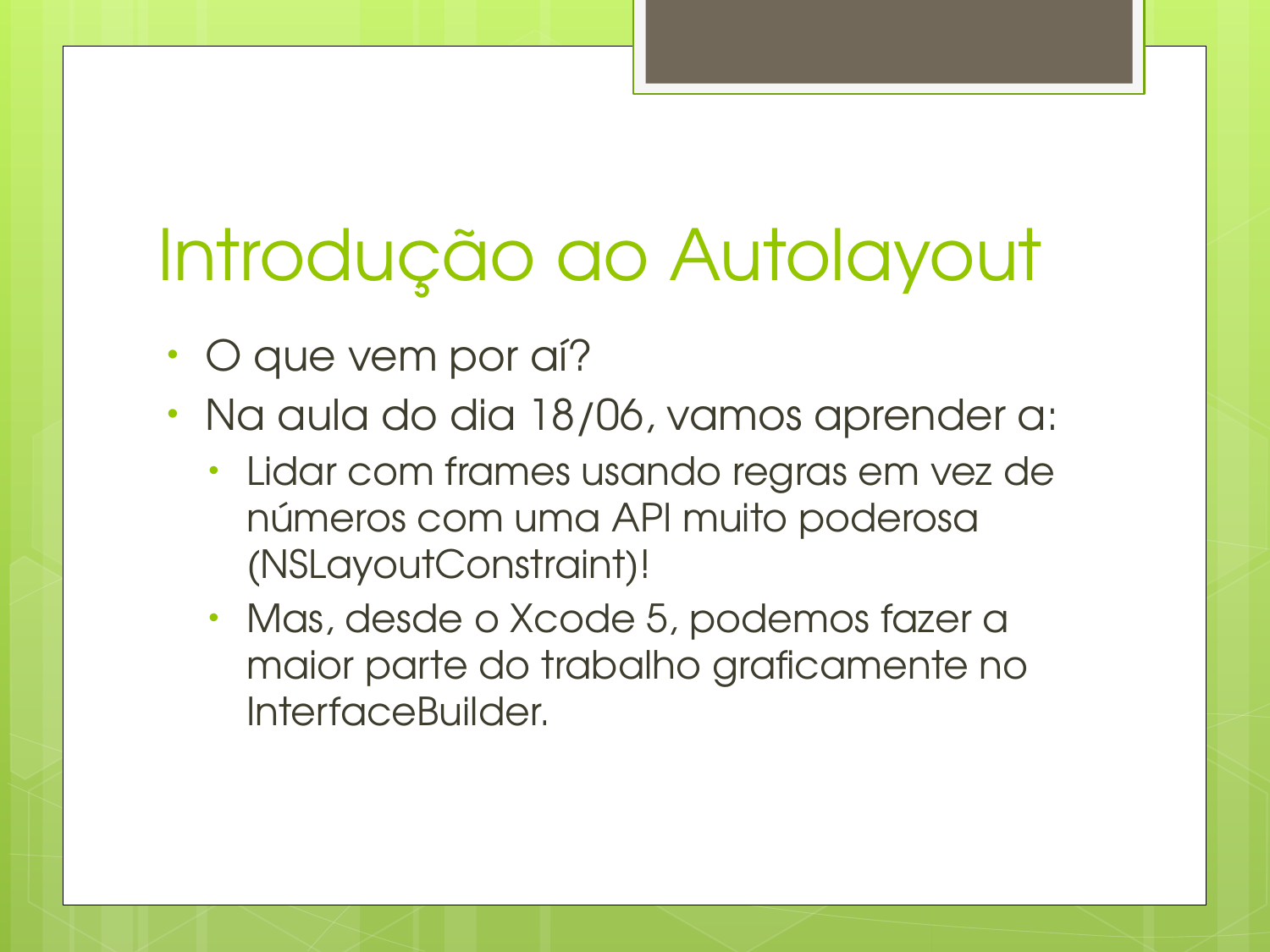

# Introdução ao Autolayout
O que vem por aí?
Na aula do dia 18/06, vamos aprender a:
Lidar com frames usando regras em vez de números com uma API muito poderosa (NSLayoutConstraint)!
Mas, desde o Xcode 5, podemos fazer a maior parte do trabalho graficamente no InterfaceBuilder.